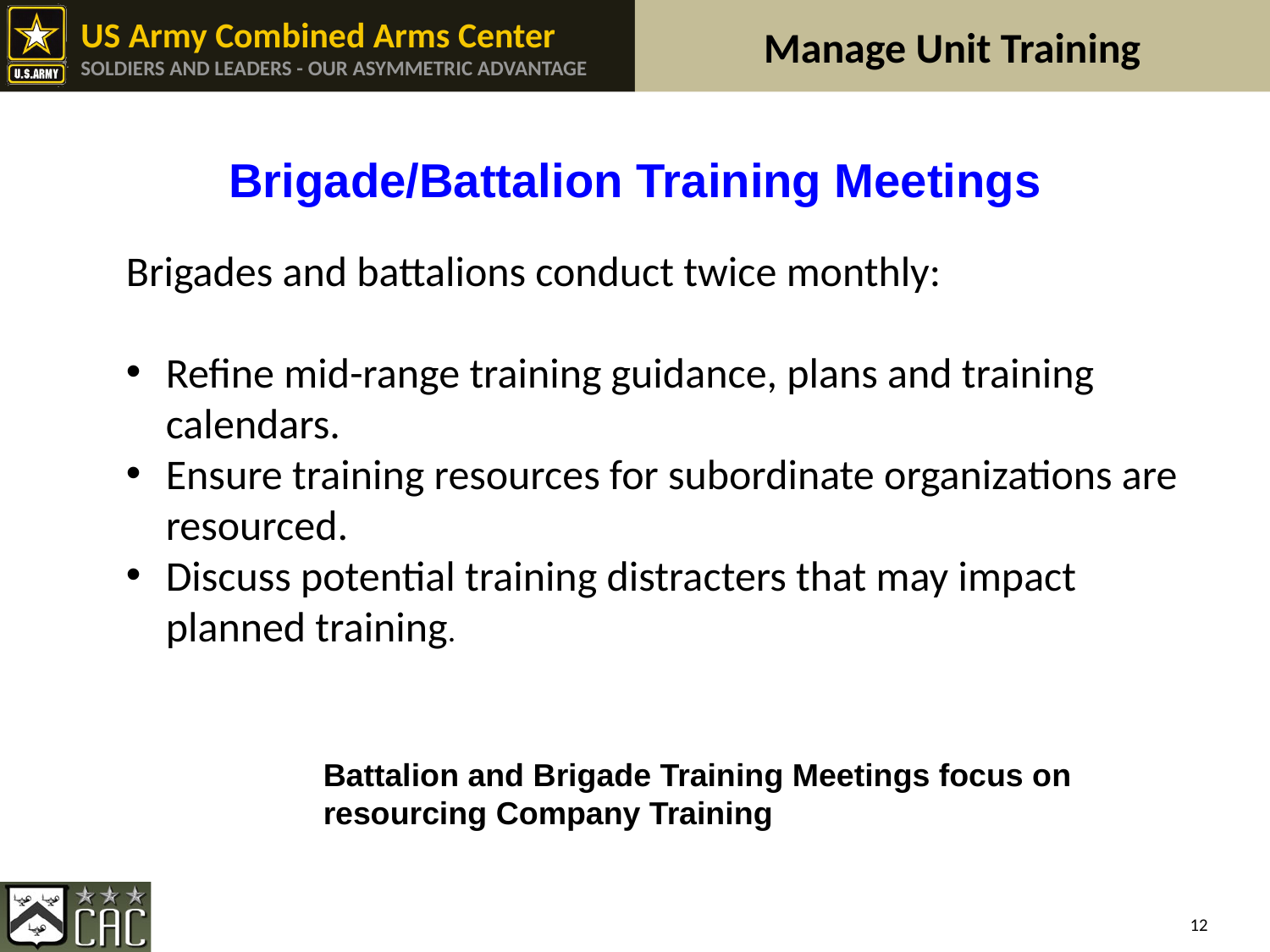

Brigade/Battalion Training Meetings

Brigades and battalions conduct twice monthly:

Refine mid-range training guidance, plans and training calendars.
Ensure training resources for subordinate organizations are resourced.
Discuss potential training distracters that may impact planned training.

Battalion and Brigade Training Meetings focus on resourcing Company Training
12